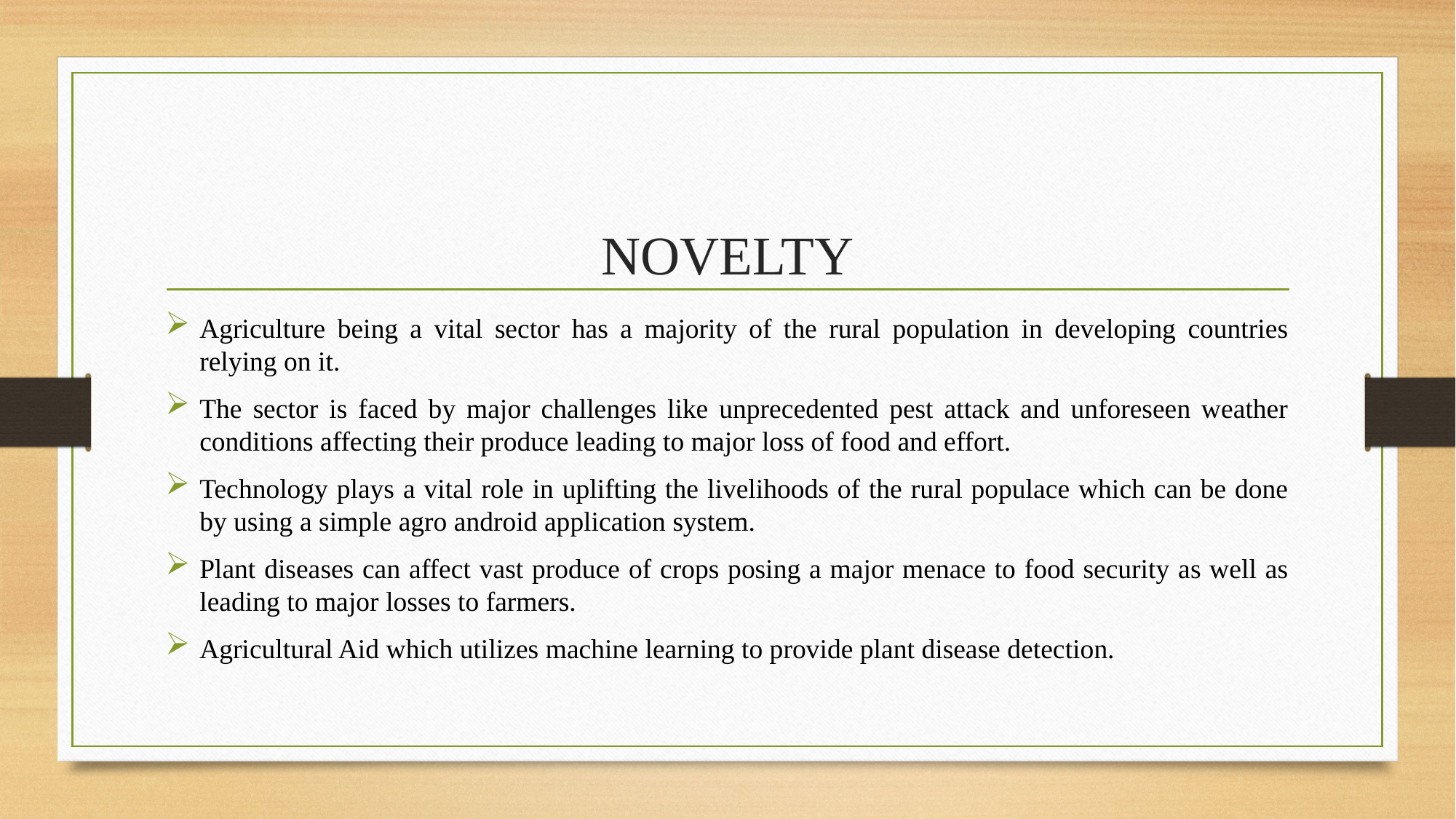

# NOVELTY
Agriculture being a vital sector has a majority of the rural population in developing countries relying on it.
The sector is faced by major challenges like unprecedented pest attack and unforeseen weather conditions affecting their produce leading to major loss of food and effort.
Technology plays a vital role in uplifting the livelihoods of the rural populace which can be done by using a simple agro android application system.
Plant diseases can affect vast produce of crops posing a major menace to food security as well as leading to major losses to farmers.
Agricultural Aid which utilizes machine learning to provide plant disease detection.